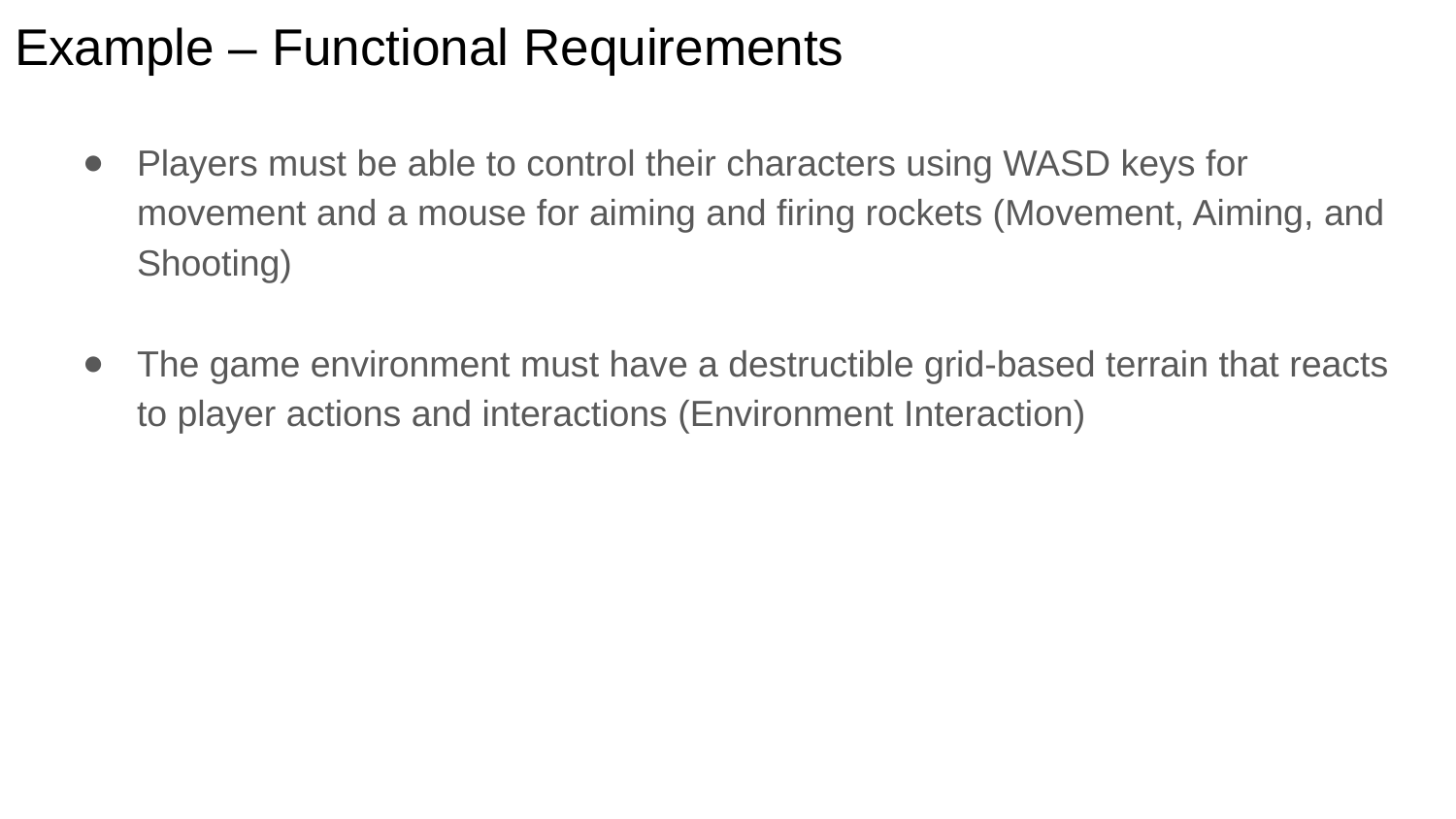

# Example – Functional Requirements
Players must be able to control their characters using WASD keys for movement and a mouse for aiming and firing rockets (Movement, Aiming, and Shooting)

The game environment must have a destructible grid-based terrain that reacts to player actions and interactions (Environment Interaction)